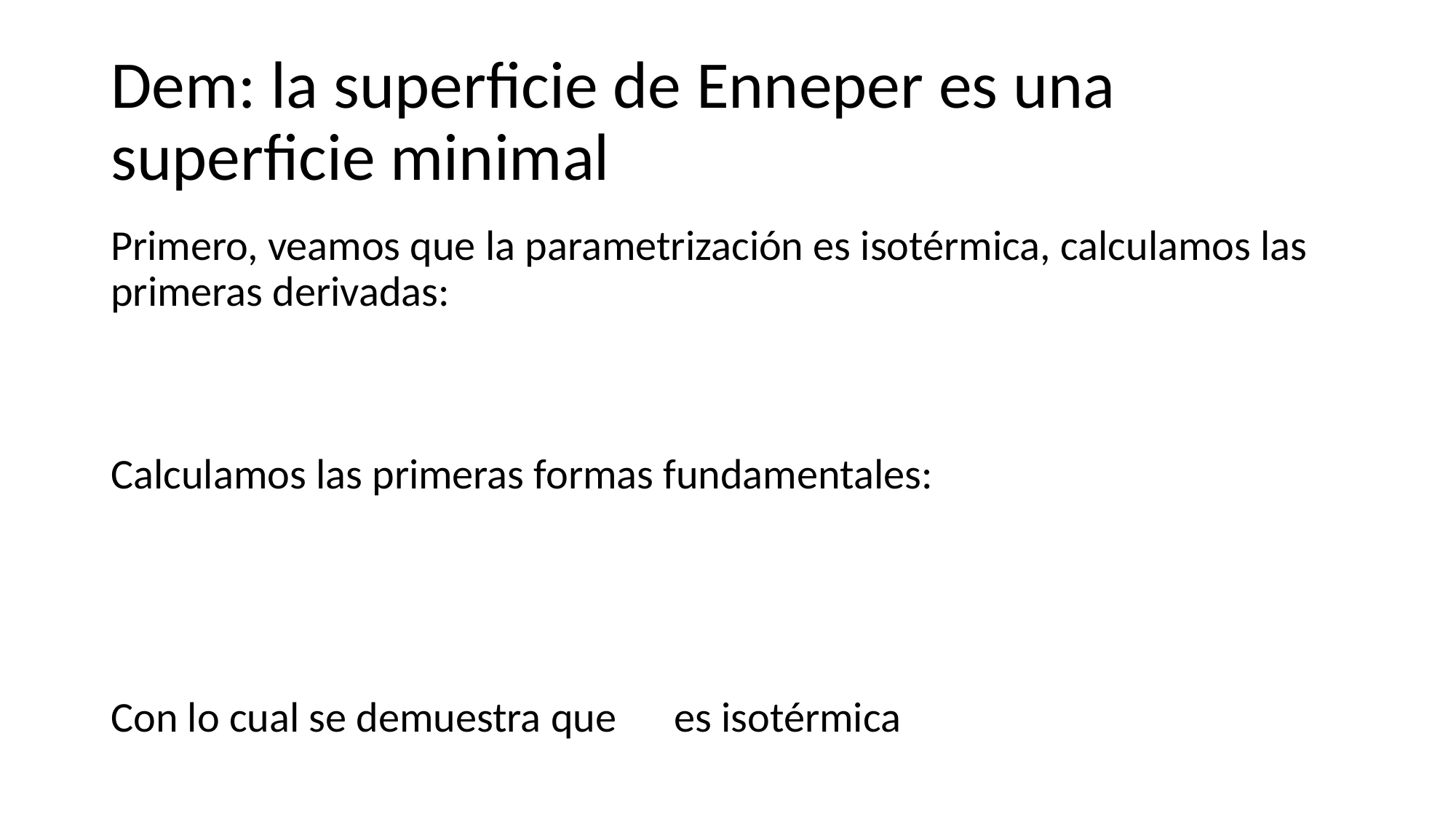

# Dem: la superficie de Enneper es una superficie minimal
Primero, veamos que la parametrización es isotérmica, calculamos las primeras derivadas:

Calculamos las primeras formas fundamentales:

Con lo cual se demuestra que      es isotérmica